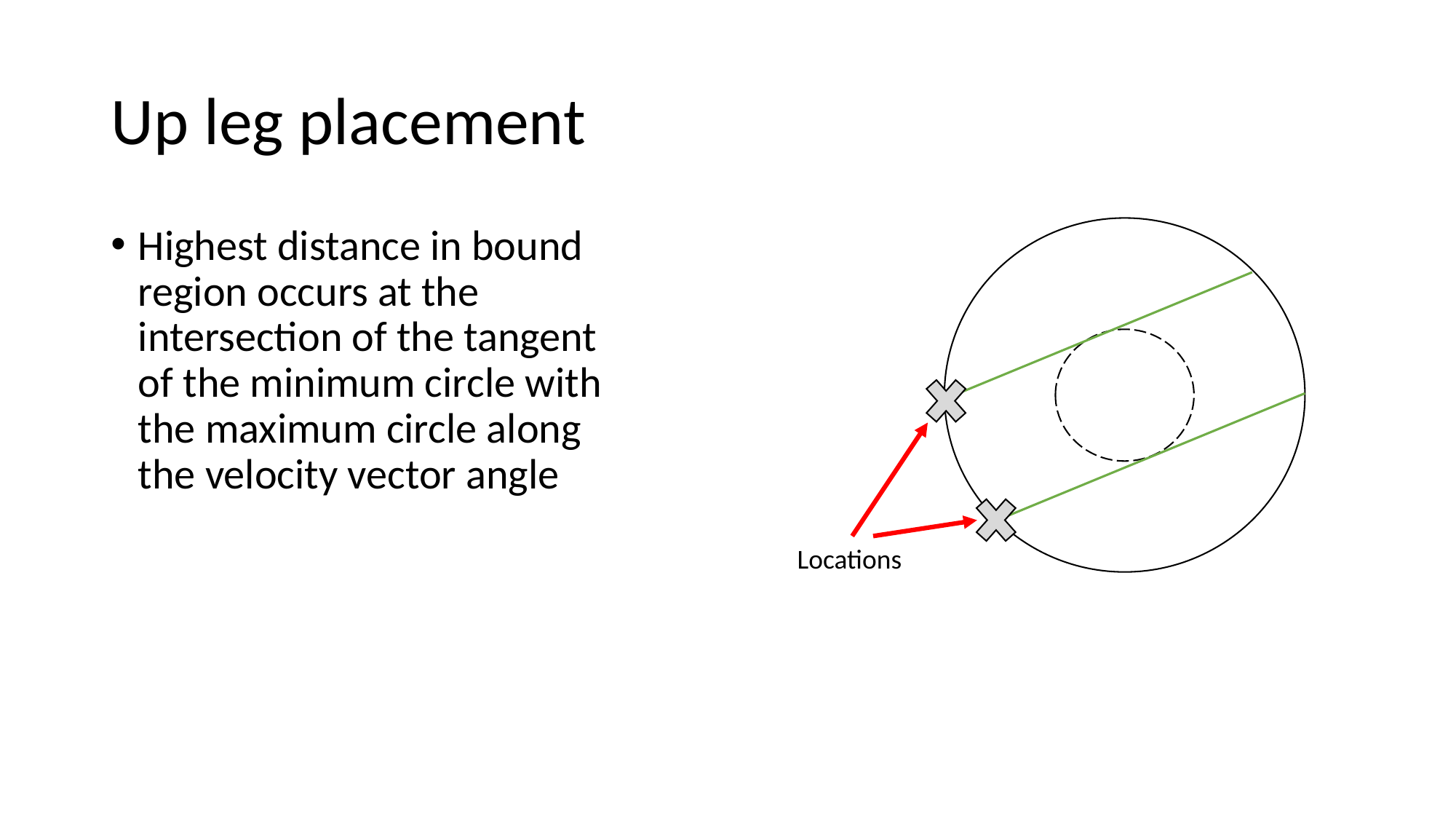

# Up leg placement
Highest distance in bound region occurs at the intersection of the tangent of the minimum circle with the maximum circle along the velocity vector angle

Locations